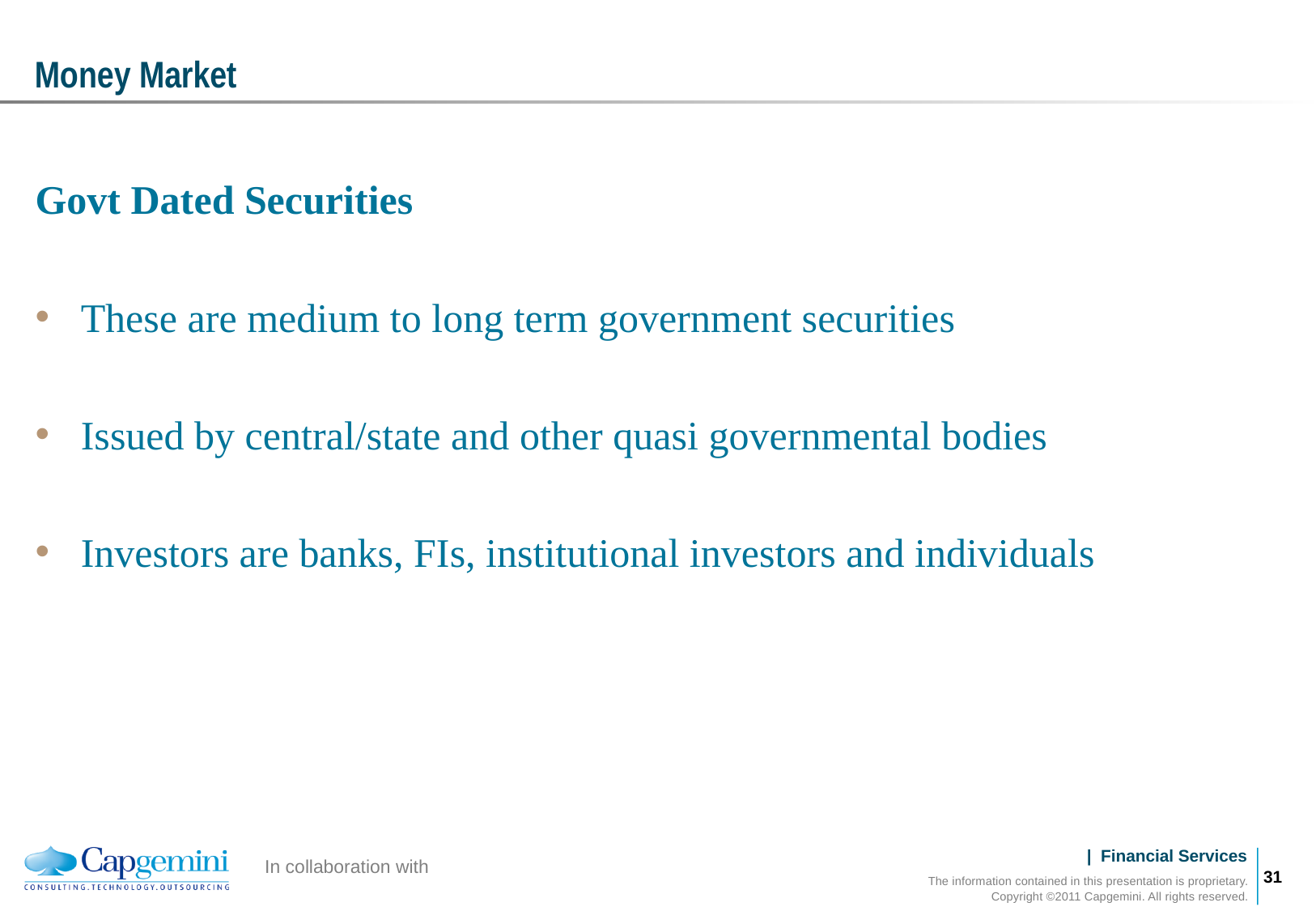

# Money Market
Govt Dated Securities

These are medium to long term government securities

Issued by central/state and other quasi governmental bodies

Investors are banks, FIs, institutional investors and individuals